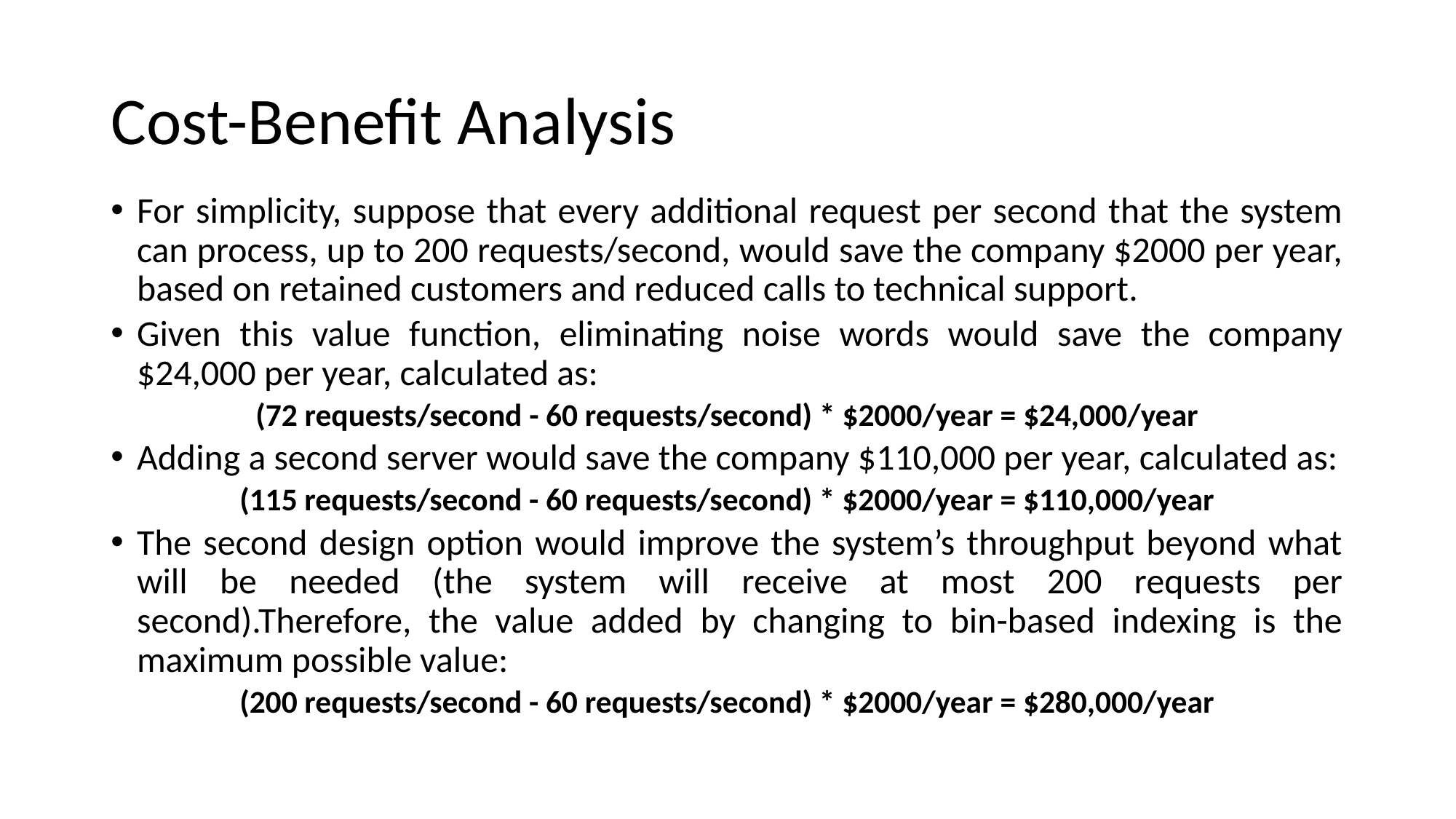

# Cost-Benefit Analysis
For simplicity, suppose that every additional request per second that the system can process, up to 200 requests/second, would save the company $2000 per year, based on retained customers and reduced calls to technical support.
Given this value function, eliminating noise words would save the company $24,000 per year, calculated as:
(72 requests/second - 60 requests/second) * $2000/year = $24,000/year
Adding a second server would save the company $110,000 per year, calculated as:
(115 requests/second - 60 requests/second) * $2000/year = $110,000/year
The second design option would improve the system’s throughput beyond what will be needed (the system will receive at most 200 requests per second).Therefore, the value added by changing to bin-based indexing is the maximum possible value:
(200 requests/second - 60 requests/second) * $2000/year = $280,000/year